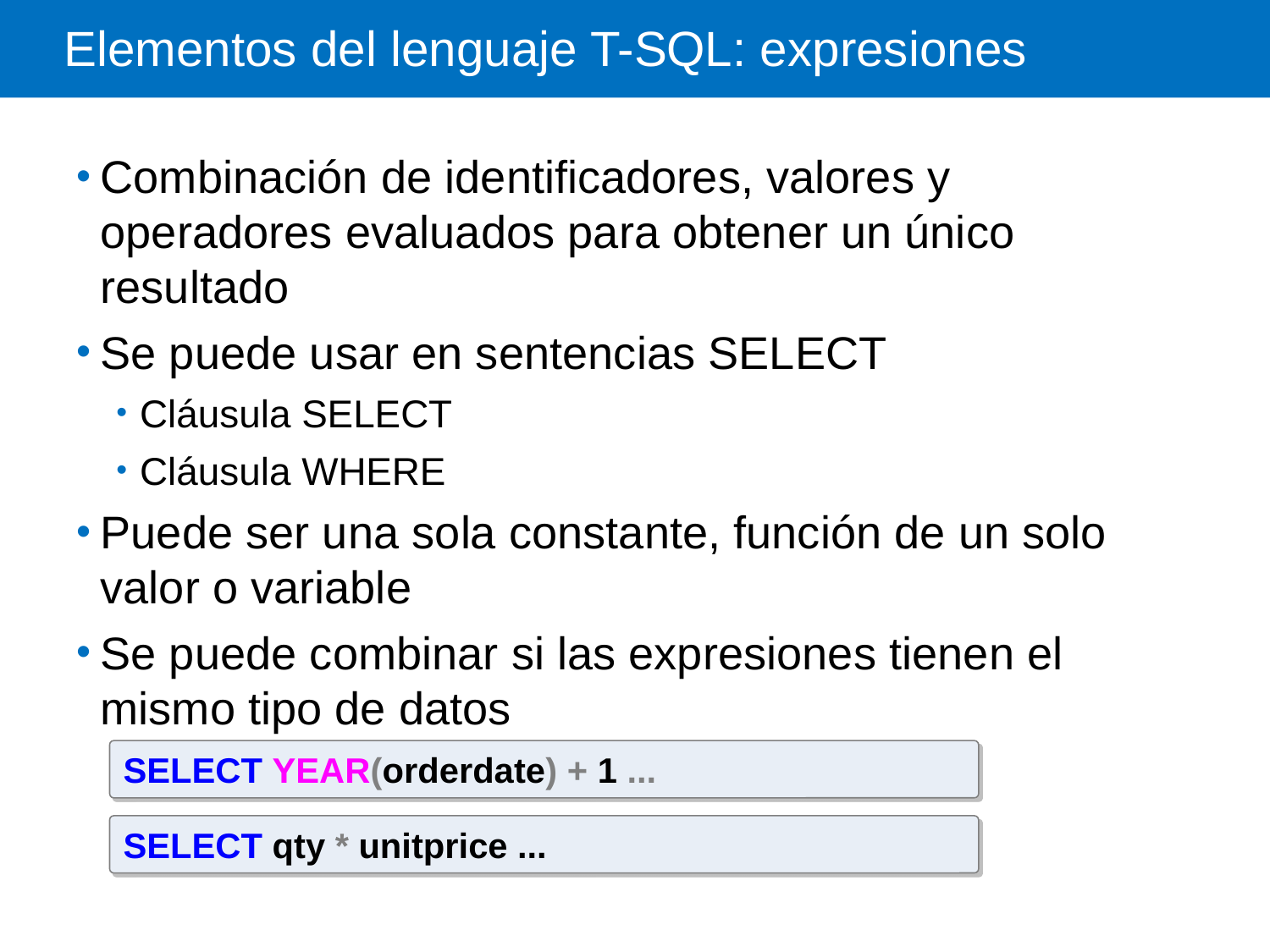

# Elementos del lenguaje T-SQL: expresiones
Combinación de identificadores, valores y operadores evaluados para obtener un único resultado
Se puede usar en sentencias SELECT
Cláusula SELECT
Cláusula WHERE
Puede ser una sola constante, función de un solo valor o variable
Se puede combinar si las expresiones tienen el mismo tipo de datos
SELECT YEAR(orderdate) + 1 ...
SELECT qty * unitprice ...